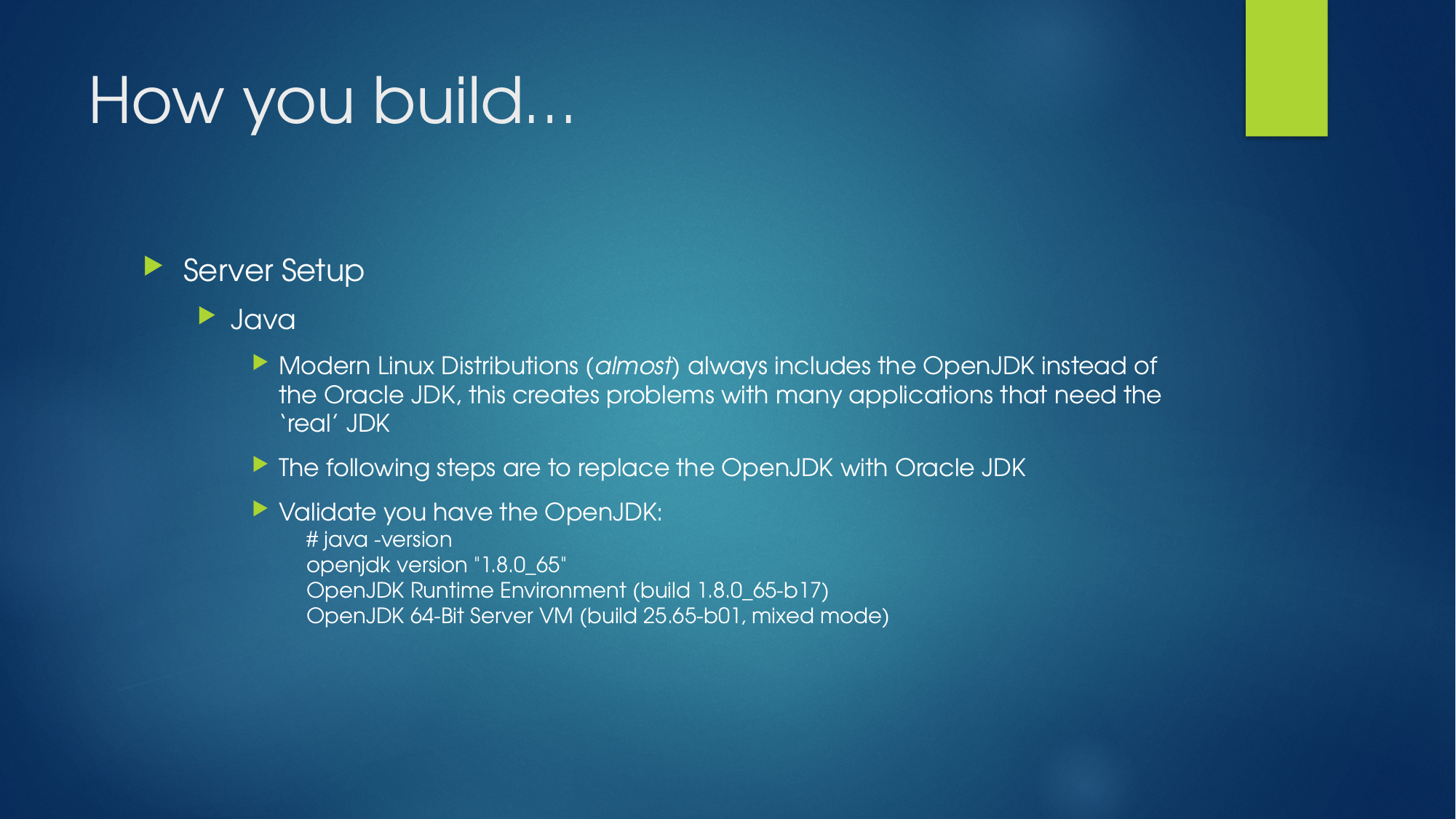

# How you build…
Server Setup
Java
Modern Linux Distributions (almost) always includes the OpenJDK instead of the Oracle JDK, this creates problems with many applications that need the ‘real’ JDK
The following steps are to replace the OpenJDK with Oracle JDK
Validate you have the OpenJDK:
# java -version
openjdk version "1.8.0_65"
OpenJDK Runtime Environment (build 1.8.0_65-b17)
OpenJDK 64-Bit Server VM (build 25.65-b01, mixed mode)